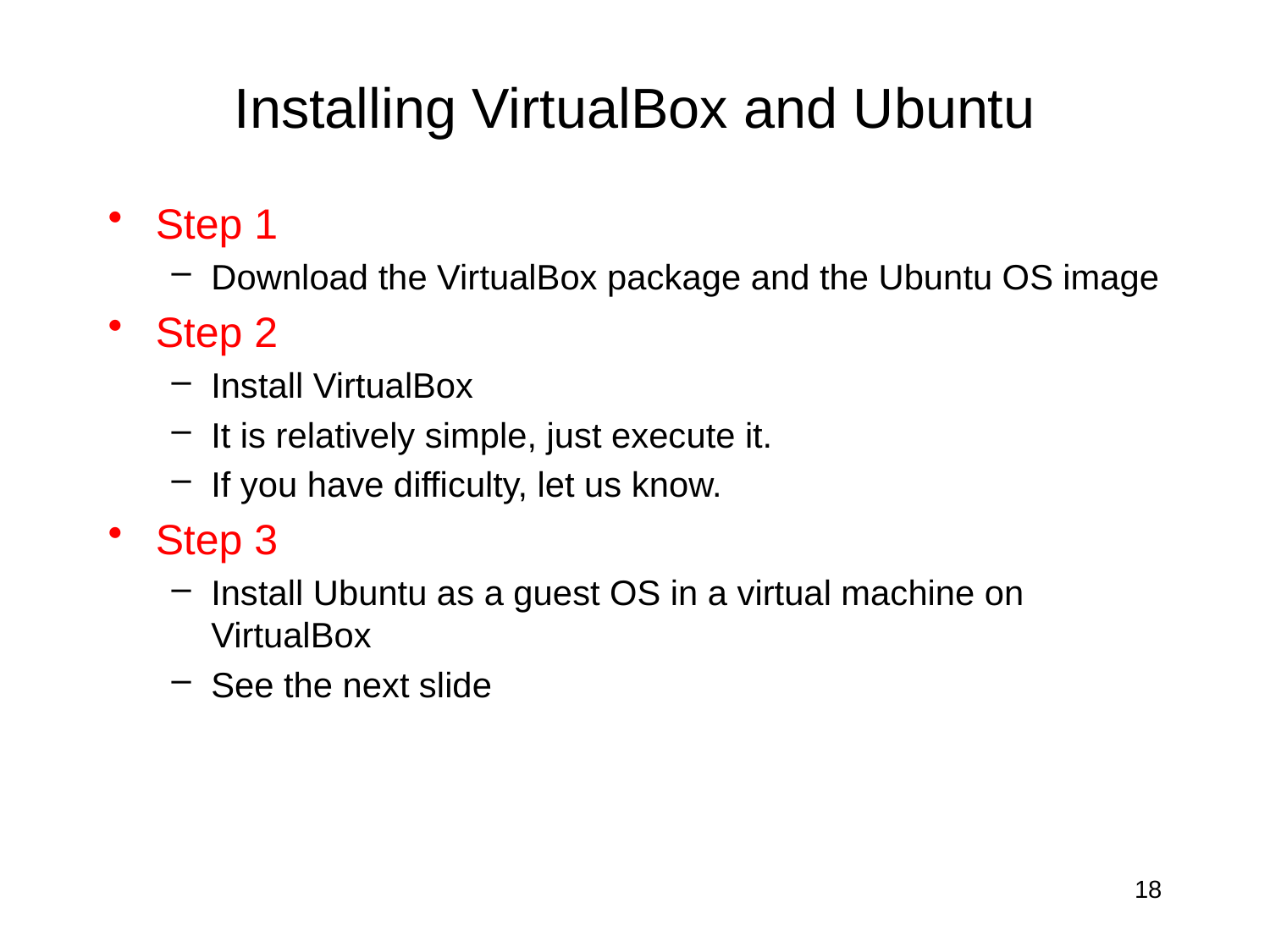

# Installing VirtualBox and Ubuntu
Step 1
Download the VirtualBox package and the Ubuntu OS image
Step 2
Install VirtualBox
It is relatively simple, just execute it.
If you have difficulty, let us know.
Step 3
Install Ubuntu as a guest OS in a virtual machine on VirtualBox
See the next slide

18